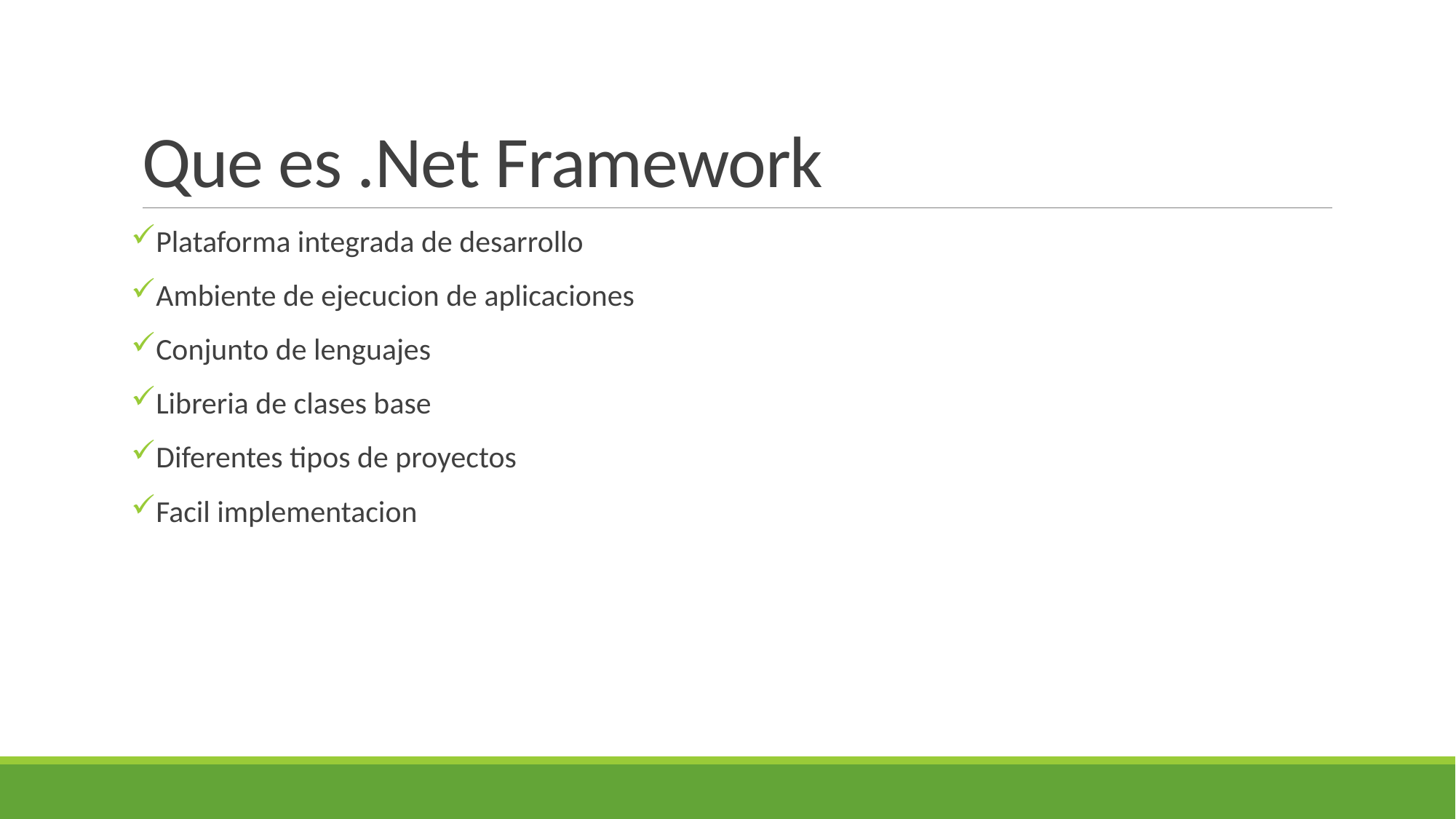

# Que es .Net Framework
Plataforma integrada de desarrollo
Ambiente de ejecucion de aplicaciones
Conjunto de lenguajes
Libreria de clases base
Diferentes tipos de proyectos
Facil implementacion